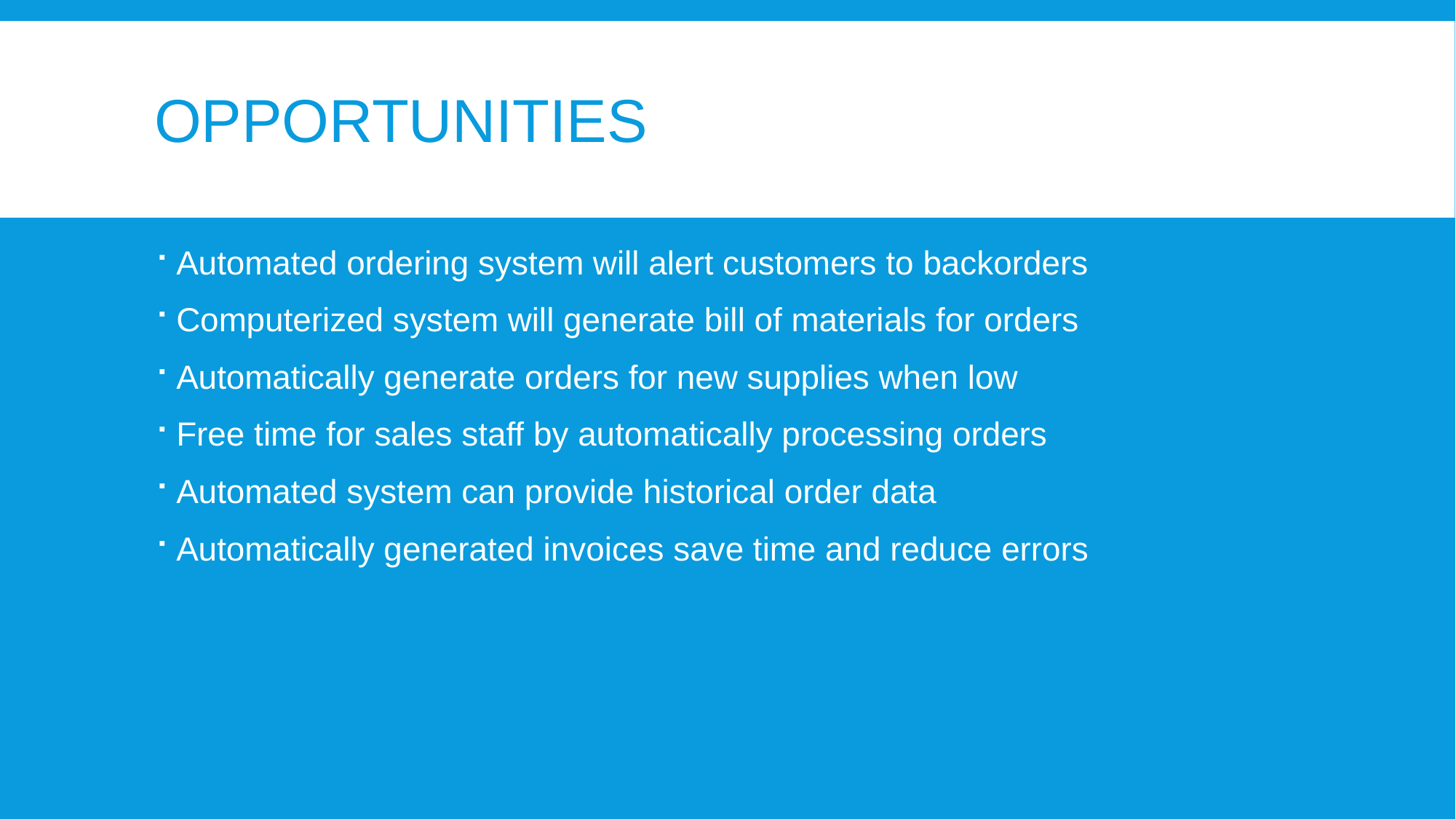

# opportunities
Automated ordering system will alert customers to backorders
Computerized system will generate bill of materials for orders
Automatically generate orders for new supplies when low
Free time for sales staff by automatically processing orders
Automated system can provide historical order data
Automatically generated invoices save time and reduce errors